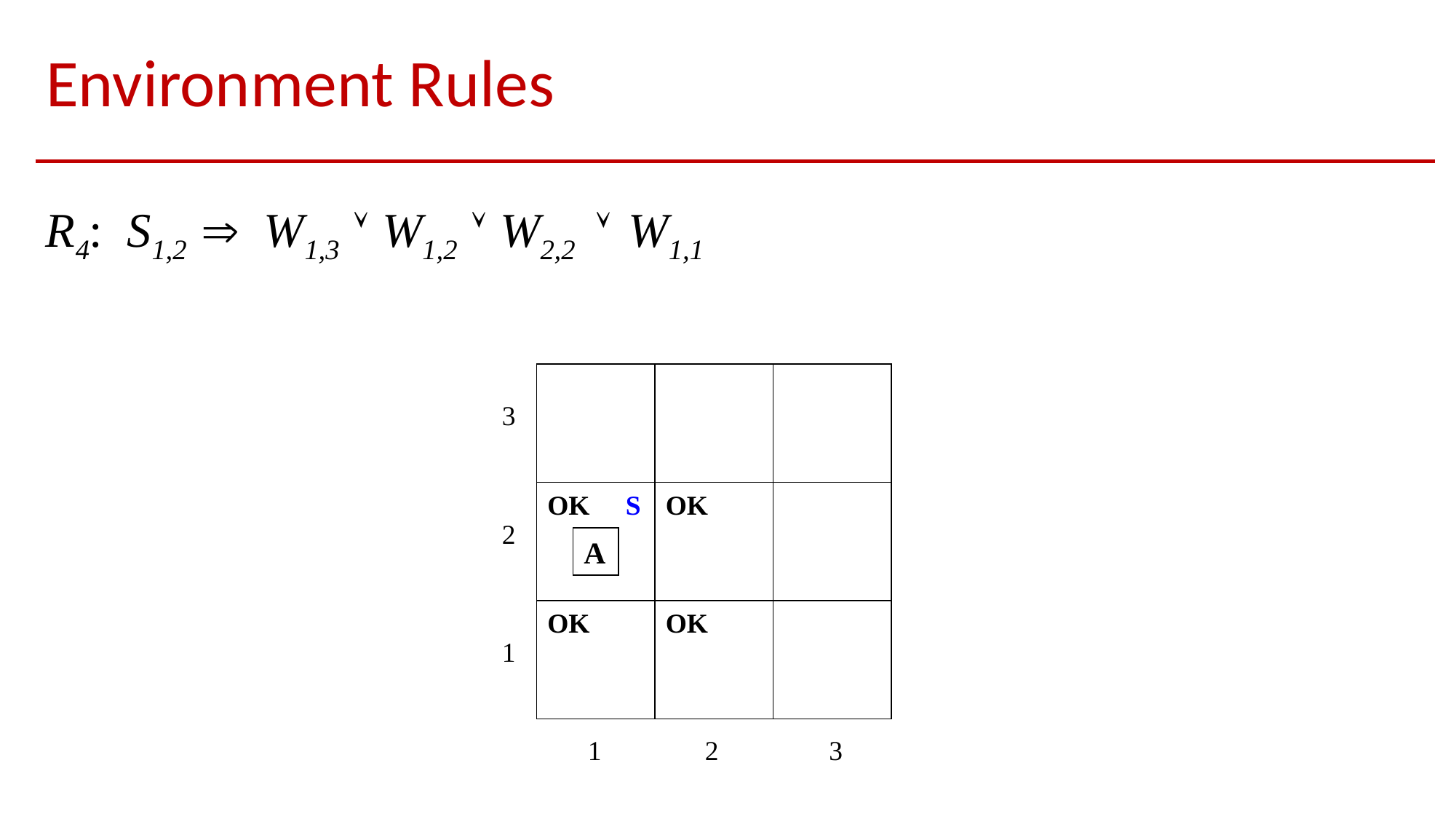

# Environment Rules
R4:  S1,2  ⇒  W1,3  ∨  W1,2  ∨  W2,2   ∨  W1,1

3

OK
S
OK
2
A

OK
OK
1
 1               2                3